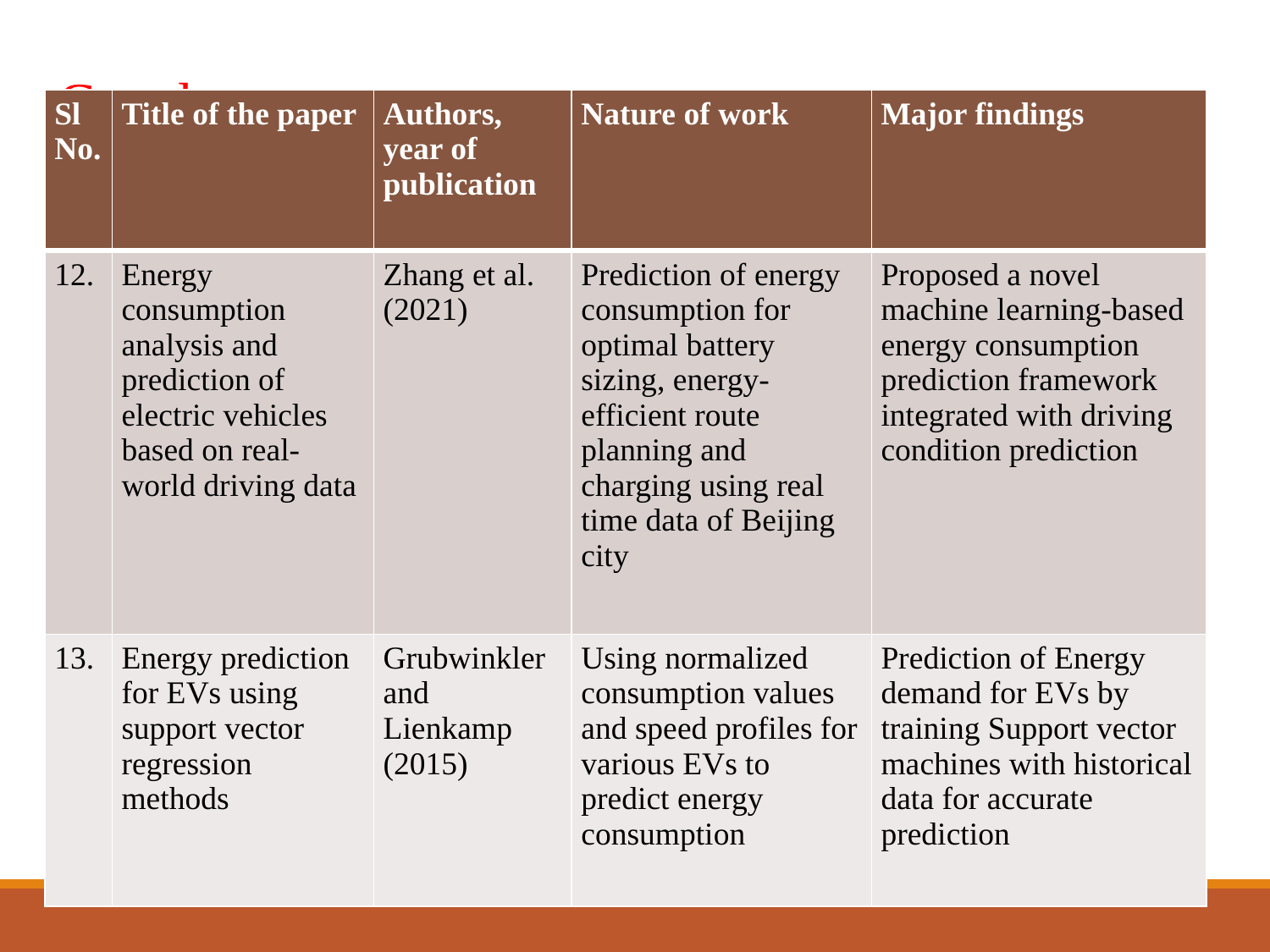

# Contd.
| Sl No. | Title of the paper | Authors, year of publication | Nature of work | Major findings |
| --- | --- | --- | --- | --- |
| 12. | Energy consumption analysis and prediction of electric vehicles based on real-world driving data | Zhang et al. (2021) | Prediction of energy consumption for optimal battery sizing, energy-efficient route planning and charging using real time data of Beijing city | Proposed a novel machine learning-based energy consumption prediction framework integrated with driving condition prediction |
| 13. | Energy prediction for EVs using support vector regression methods | Grubwinkler and Lienkamp (2015) | Using normalized consumption values and speed profiles for various EVs to predict energy consumption | Prediction of Energy demand for EVs by training Support vector machines with historical data for accurate prediction |
9